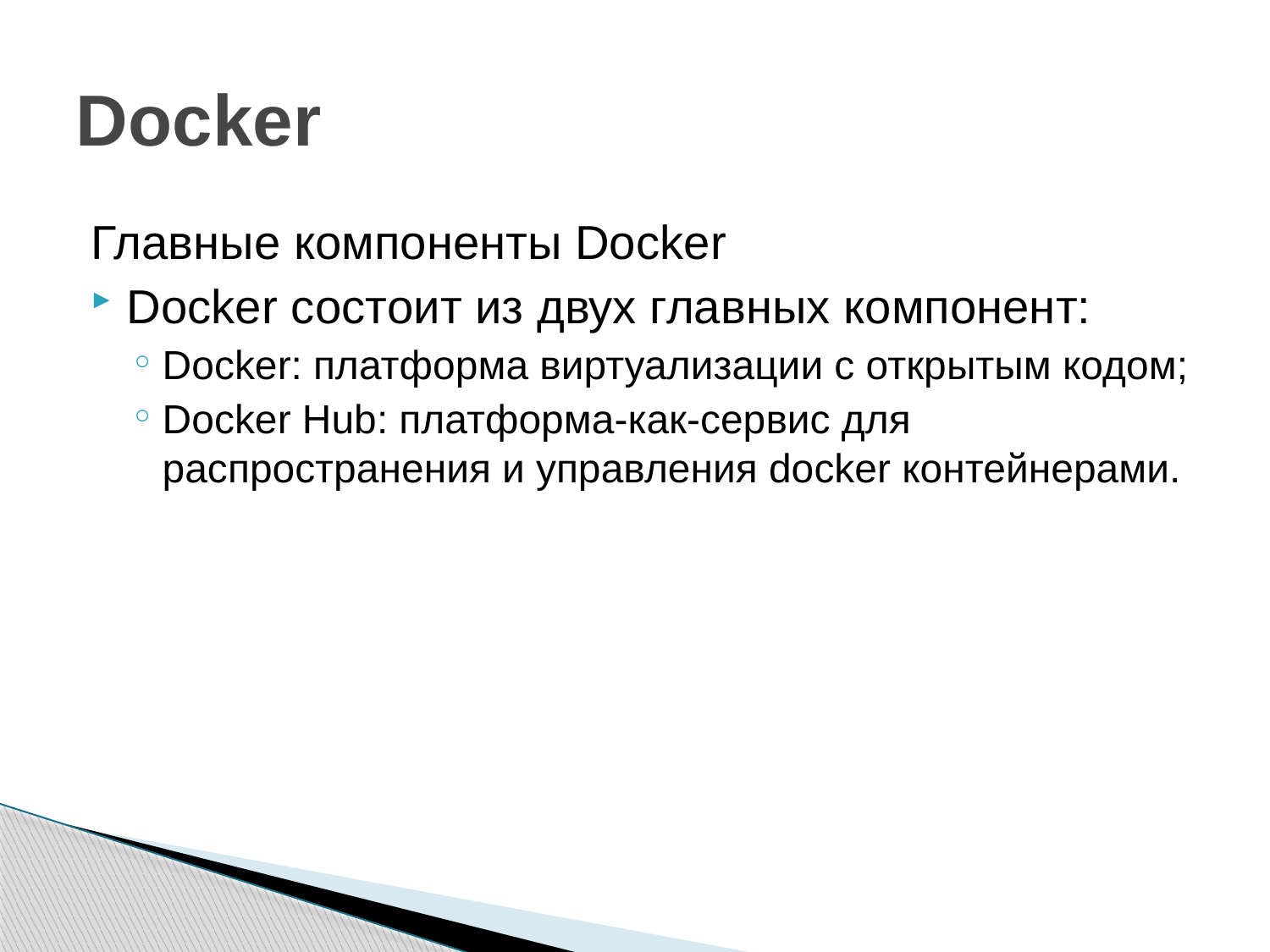

# Docker
Главные компоненты Docker
Docker состоит из двух главных компонент:
Docker: платформа виртуализации с открытым кодом;
Docker Hub: платформа-как-сервис для распространения и управления docker контейнерами.